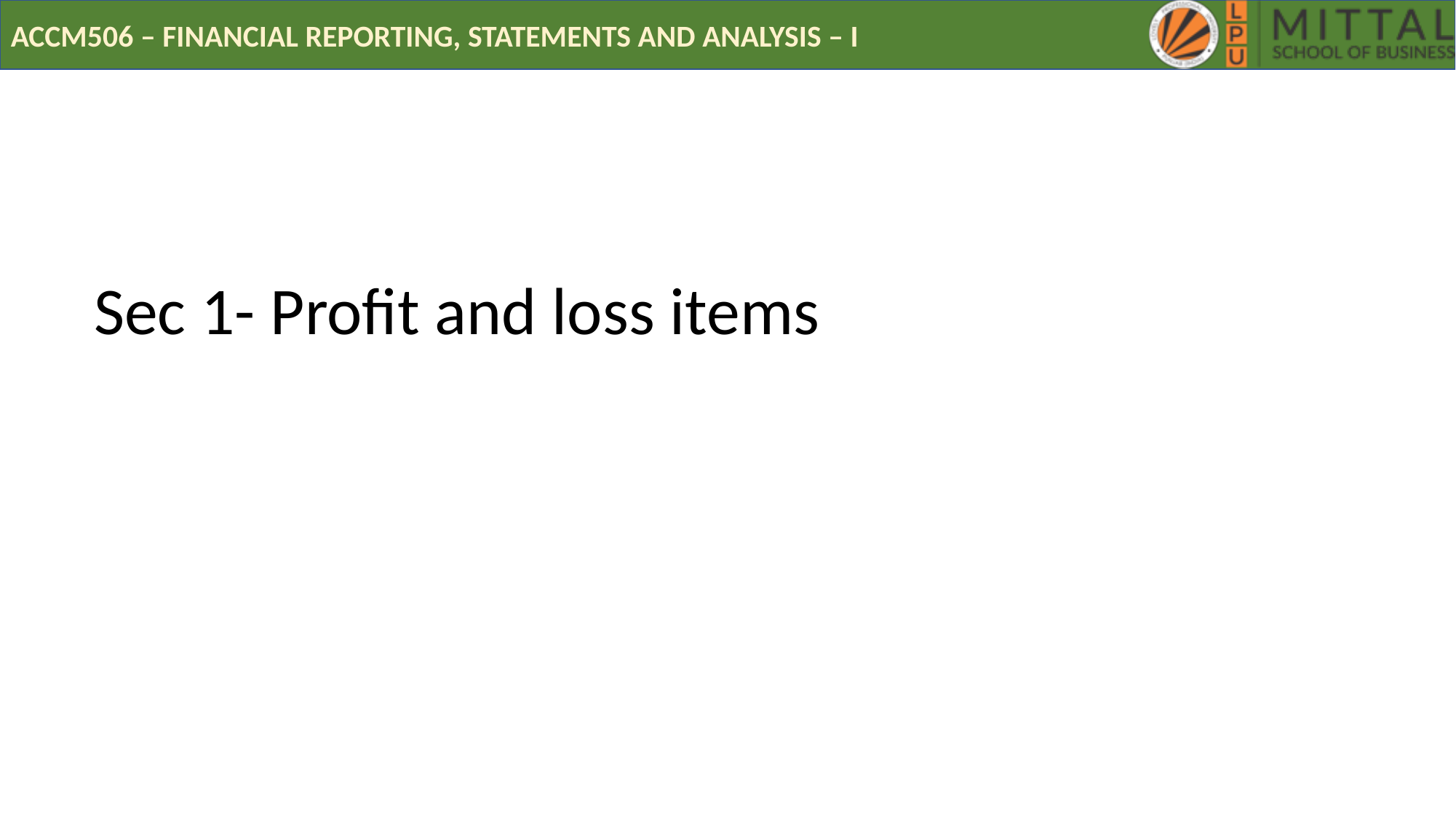

# Sec 1- Profit and loss items